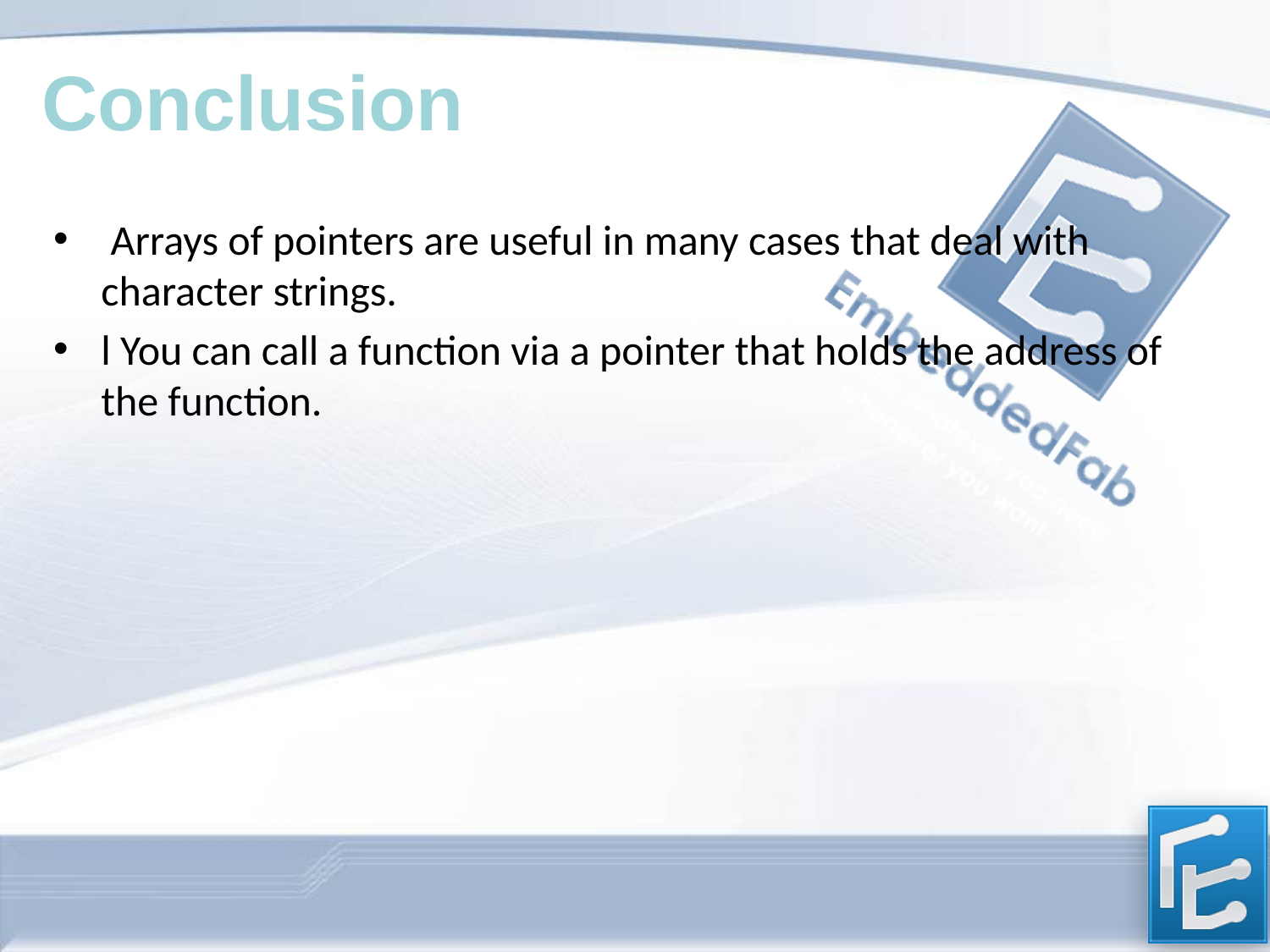

Conclusion
 Arrays of pointers are useful in many cases that deal with character strings.
l You can call a function via a pointer that holds the address of the function.